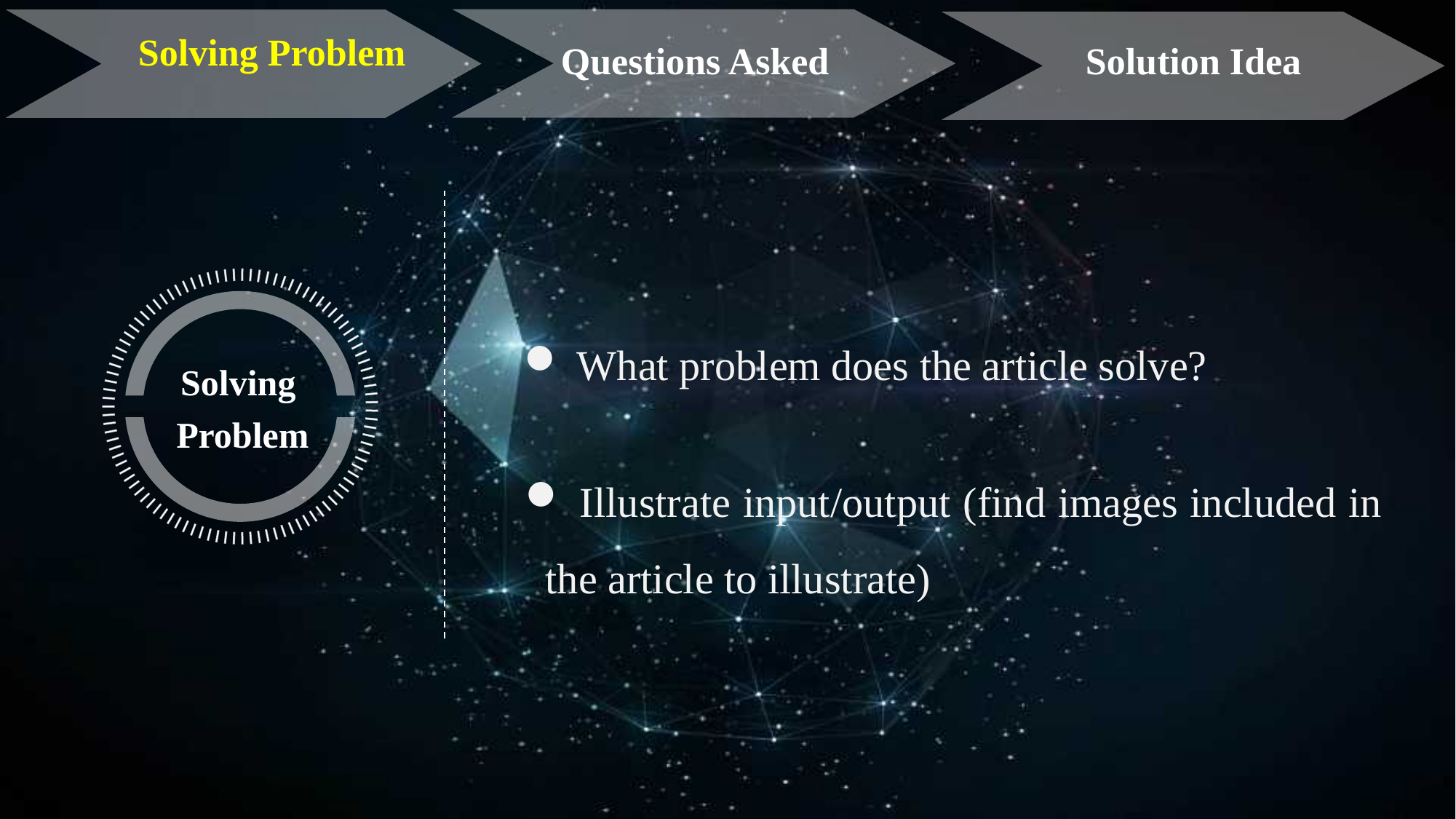

Questions Asked

Solving Problem

Solution Idea

 What problem does the article solve?
Solving
Problem
 Illustrate input/output (find images included in the article to illustrate)